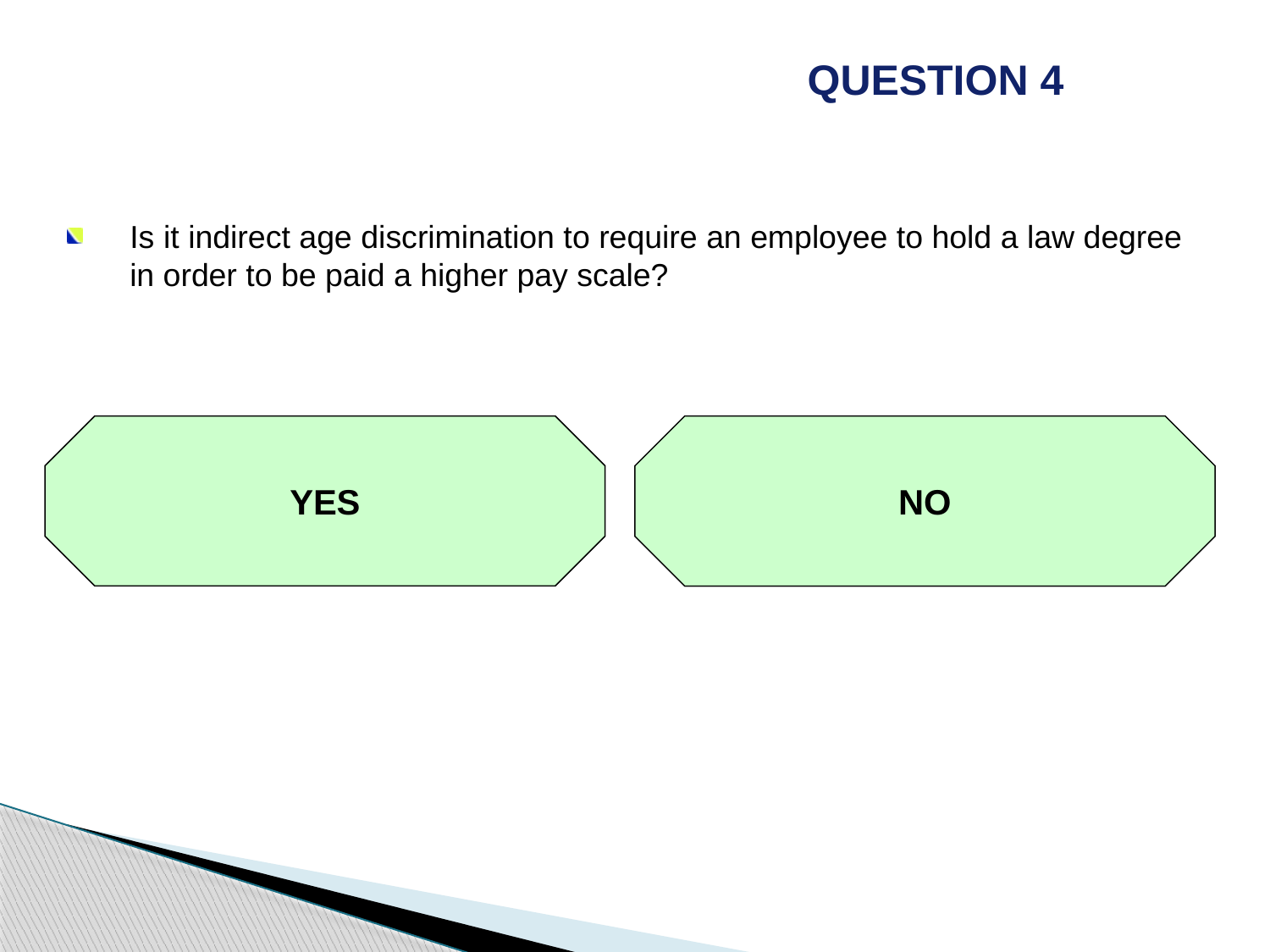

QUESTION 4

Is it indirect age discrimination to require an employee to hold a law degree in order to be paid a higher pay scale?

YES
NO